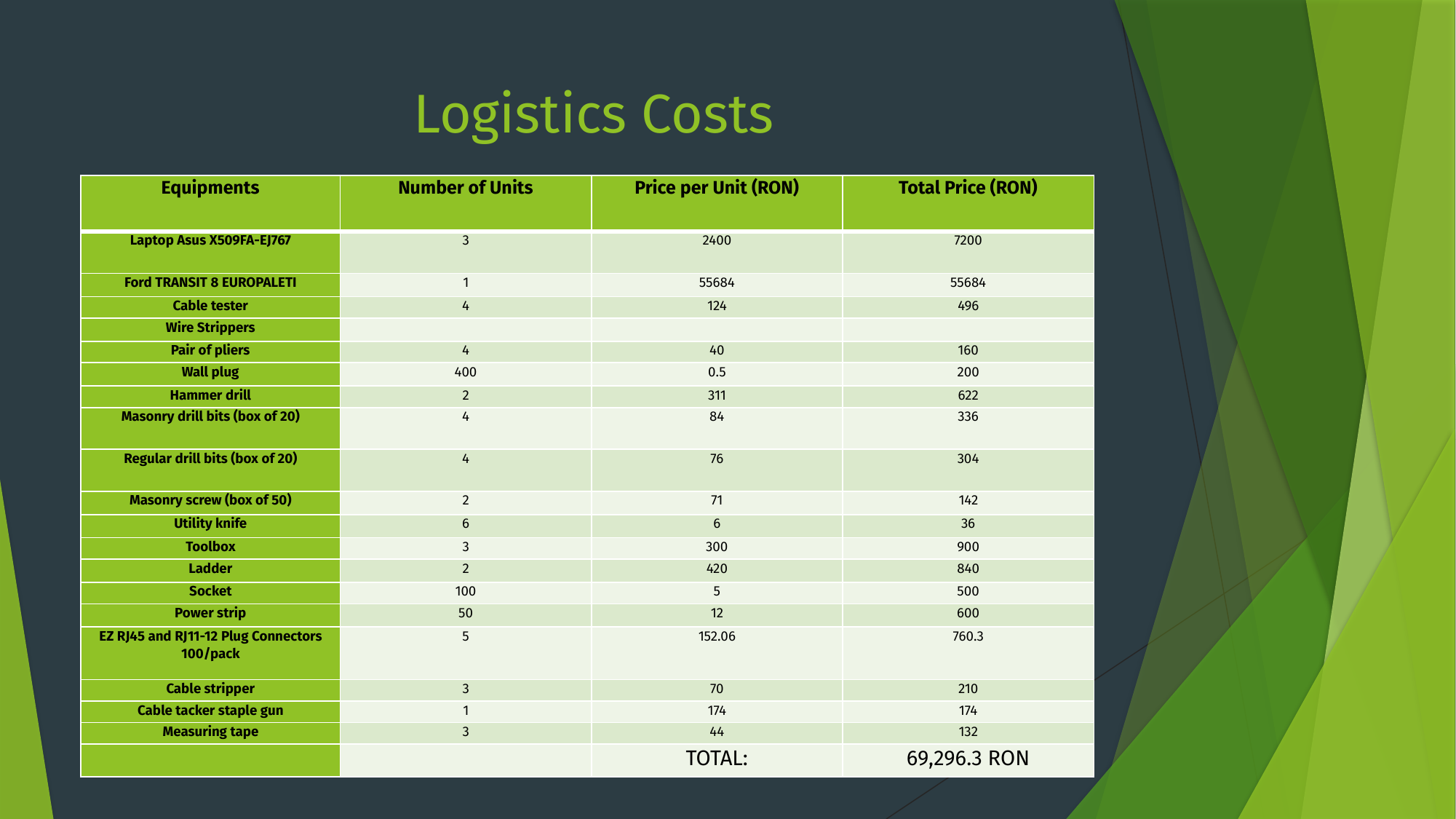

# Logistics Costs
| Equipments | Number of Units | Price per Unit (RON) | Total Price (RON) |
| --- | --- | --- | --- |
| Laptop Asus X509FA-EJ767 | 3 | 2400 | 7200 |
| Ford TRANSIT 8 EUROPALETI | 1 | 55684 | 55684 |
| Cable tester | 4 | 124 | 496 |
| Wire Strippers |  |  |  |
| Pair of pliers | 4 | 40 | 160 |
| Wall plug | 400 | 0.5 | 200 |
| Hammer drill | 2 | 311 | 622 |
| Masonry drill bits (box of 20) | 4 | 84 | 336 |
| Regular drill bits (box of 20) | 4 | 76 | 304 |
| Masonry screw (box of 50) | 2 | 71 | 142 |
| Utility knife | 6 | 6 | 36 |
| Toolbox | 3 | 300 | 900 |
| Ladder | 2 | 420 | 840 |
| Socket | 100 | 5 | 500 |
| Power strip | 50 | 12 | 600 |
| EZ RJ45 and RJ11-12 Plug Connectors 100/pack | 5 | 152.06 | 760.3 |
| Cable stripper | 3 | 70 | 210 |
| Cable tacker staple gun | 1 | 174 | 174 |
| Measuring tape | 3 | 44 | 132 |
|  |  | TOTAL: | 69,296.3 RON |